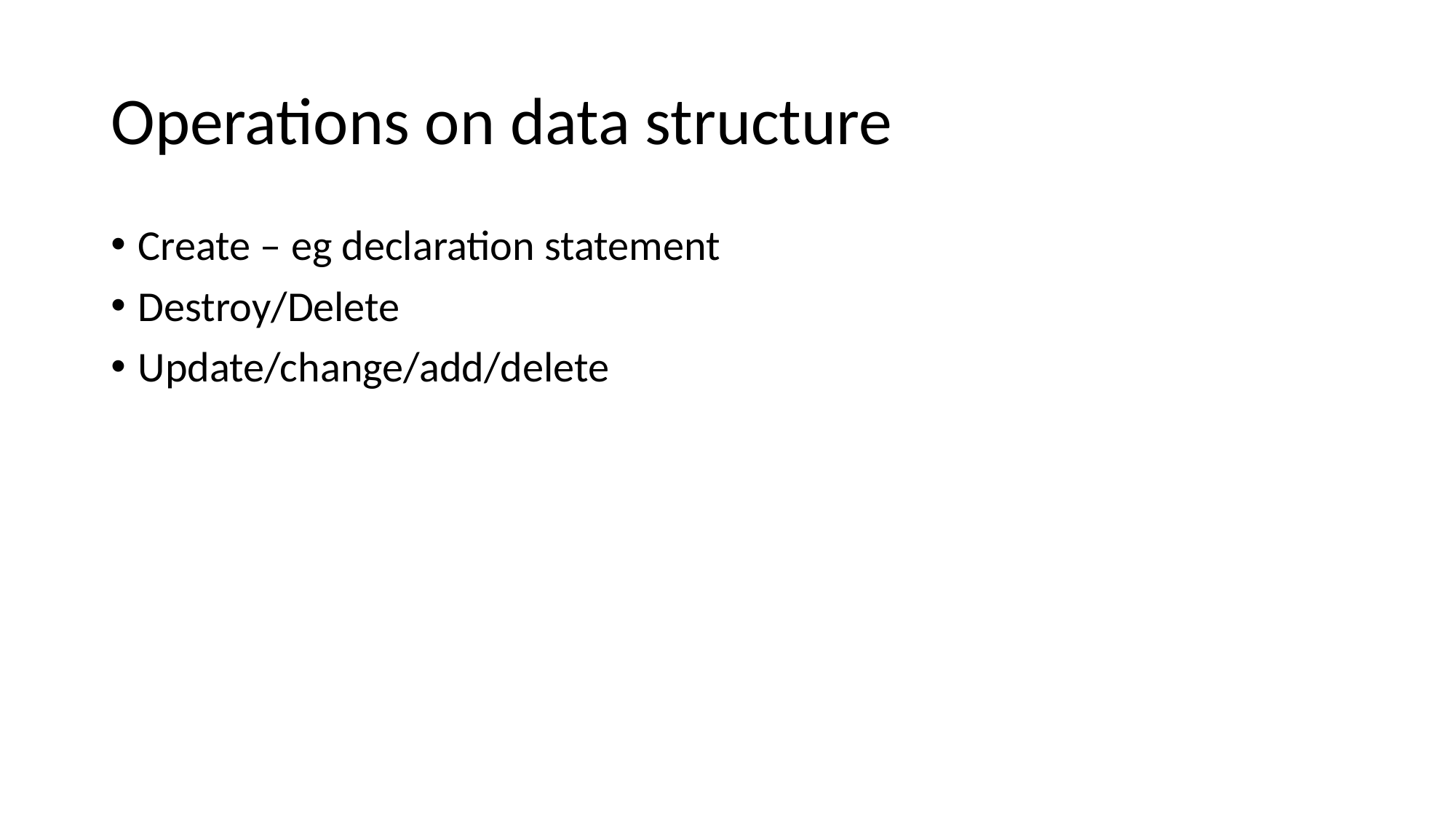

# Operations on data structure
Create – eg declaration statement
Destroy/Delete
Update/change/add/delete